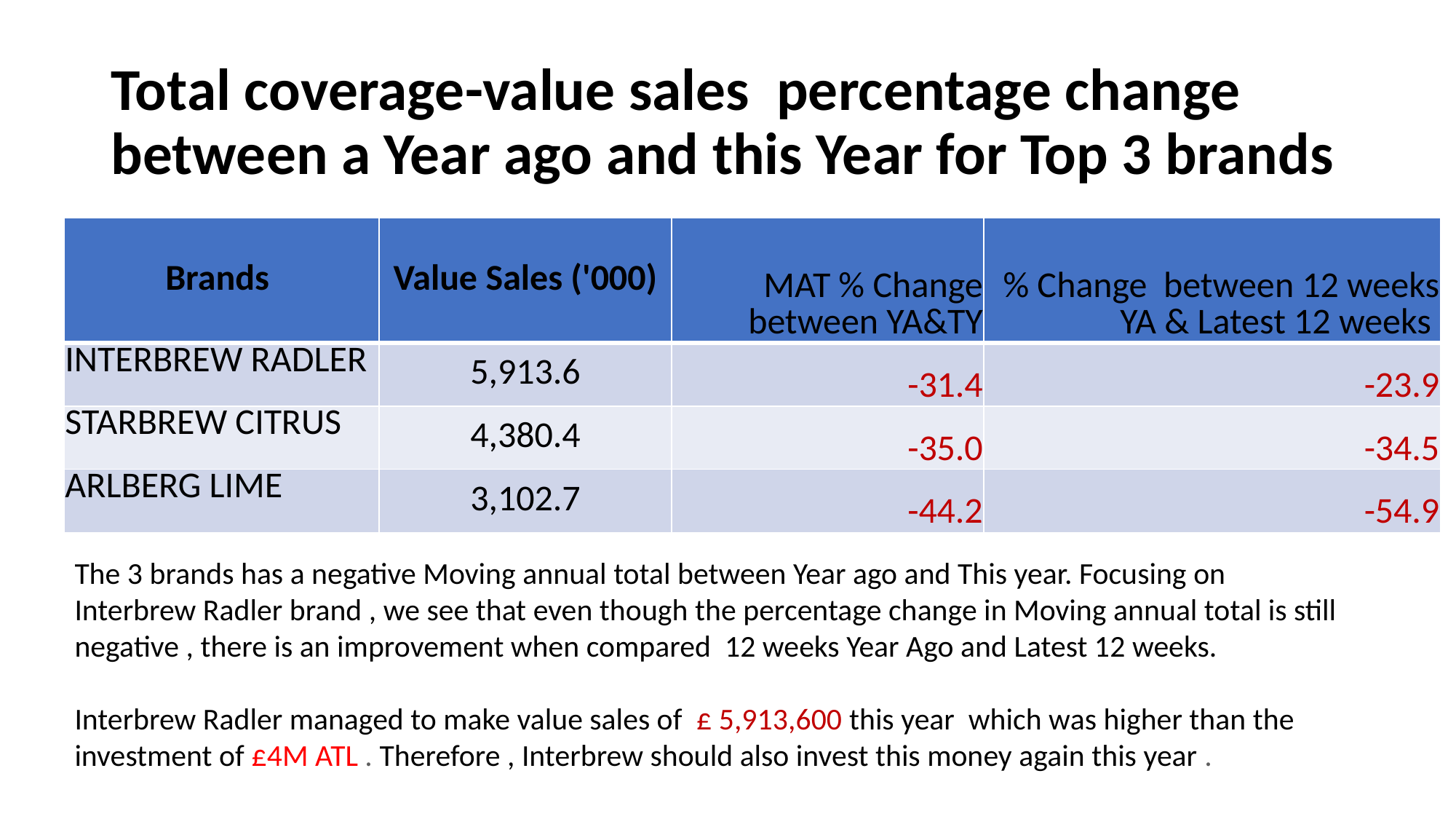

# Total coverage-value sales  percentage change between a Year ago and this Year for Top 3 brands
| Brands | Value Sales ('000) | MAT % Change between YA&TY | % Change between 12 weeks YA & Latest 12 weeks |
| --- | --- | --- | --- |
| INTERBREW RADLER | 5,913.6 | -31.4 | -23.9 |
| STARBREW CITRUS | 4,380.4 | -35.0 | -34.5 |
| ARLBERG LIME | 3,102.7 | -44.2 | -54.9 |
The 3 brands has a negative Moving annual total between Year ago and This year. Focusing on Interbrew Radler brand , we see that even though the percentage change in Moving annual total is still negative , there is an improvement when compared  12 weeks Year Ago and Latest 12 weeks.

Interbrew Radler managed to make value sales of  £ 5,913,600 this year  which was higher than the investment of £4M ATL . Therefore , Interbrew should also invest this money again this year .